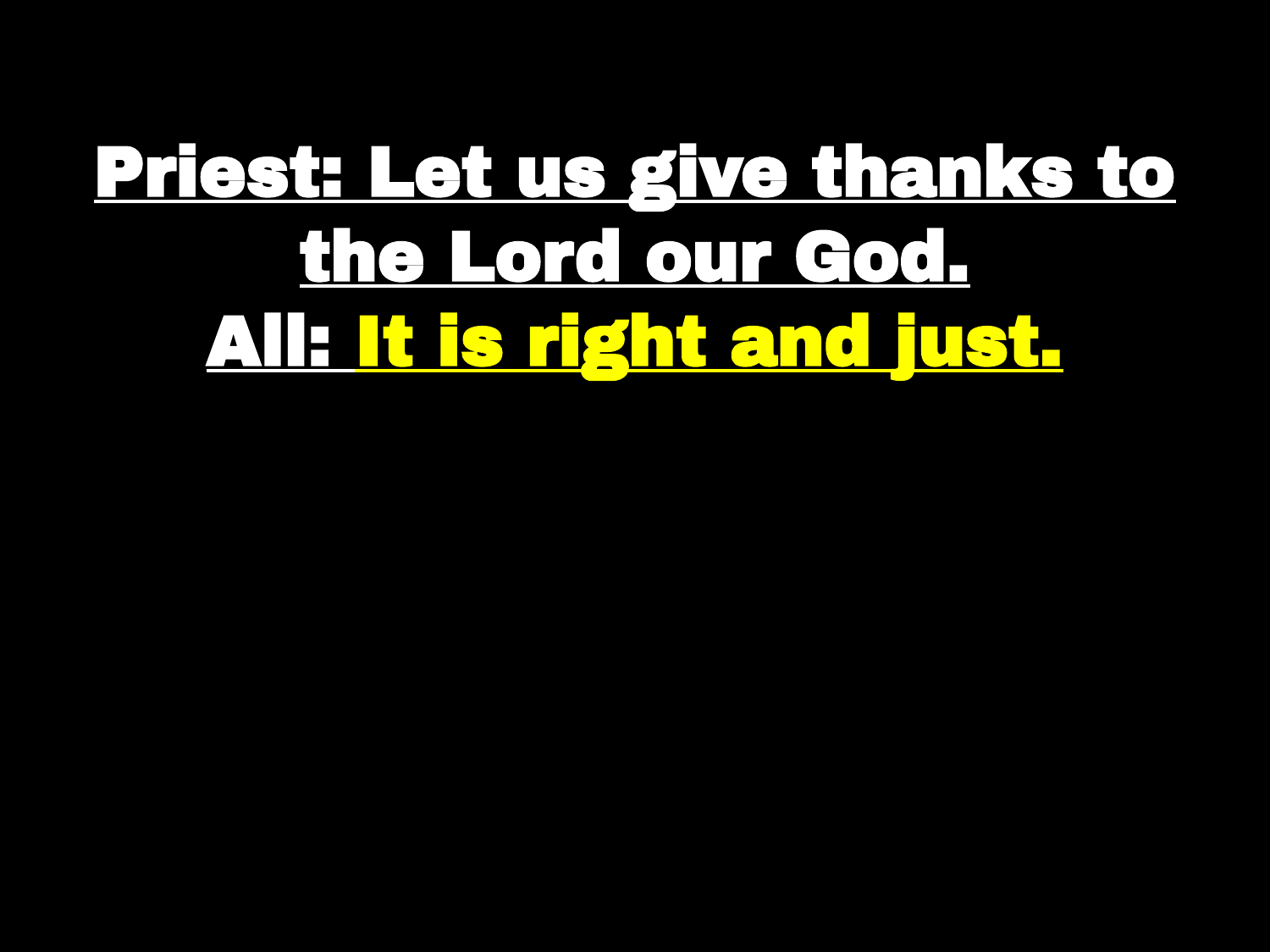

# Priest: Let us give thanks to the Lord our God. All: It is right and just.